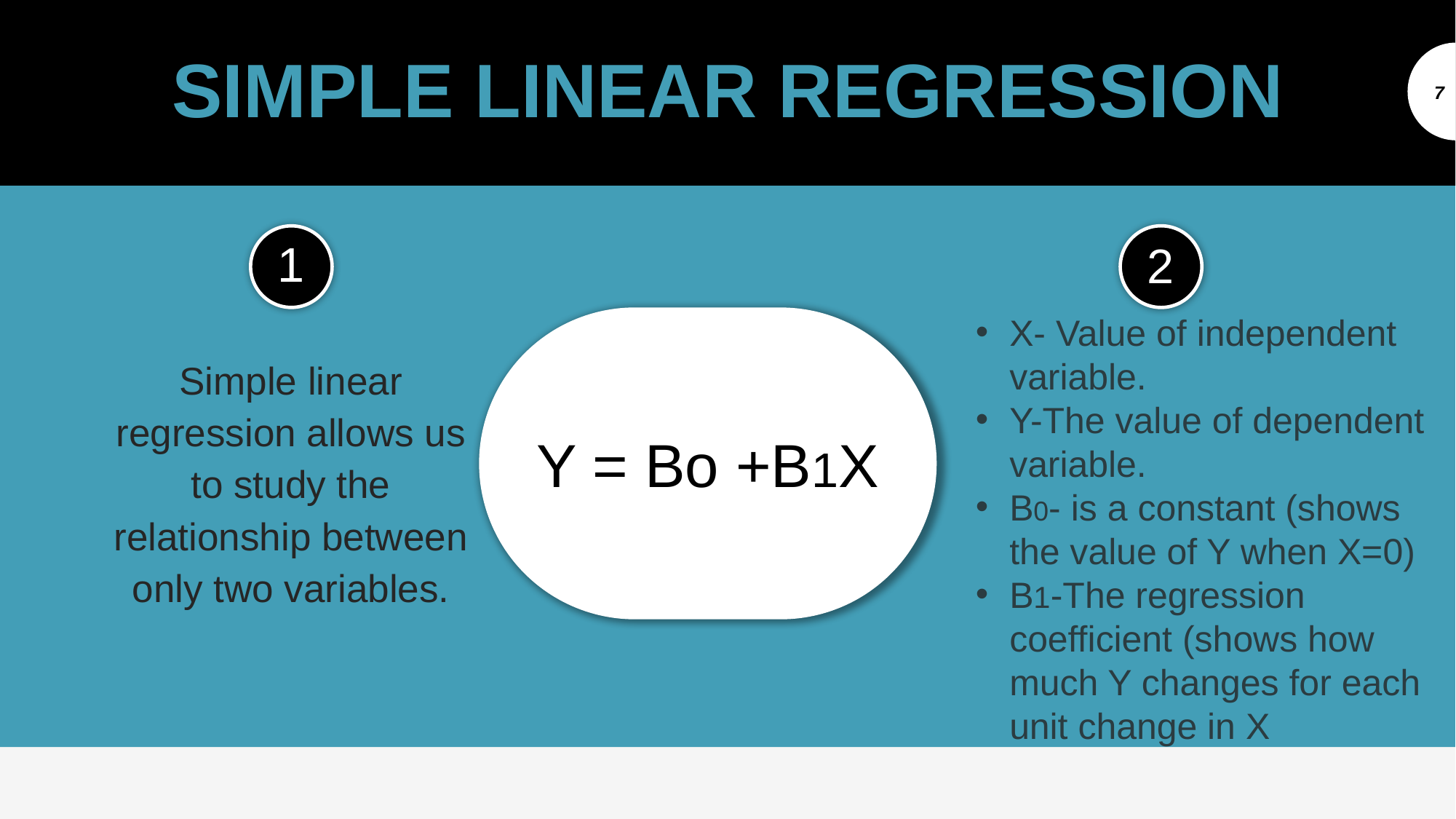

# SIMPLE LINEAR REGRESSION
7

1
2
Y = Bo +B1X
X- Value of independent variable.
Y-The value of dependent variable.
B0- is a constant (shows the value of Y when X=0)
B1-The regression coefficient (shows how much Y changes for each unit change in X
Simple linear regression allows us to study the relationship between only two variables.